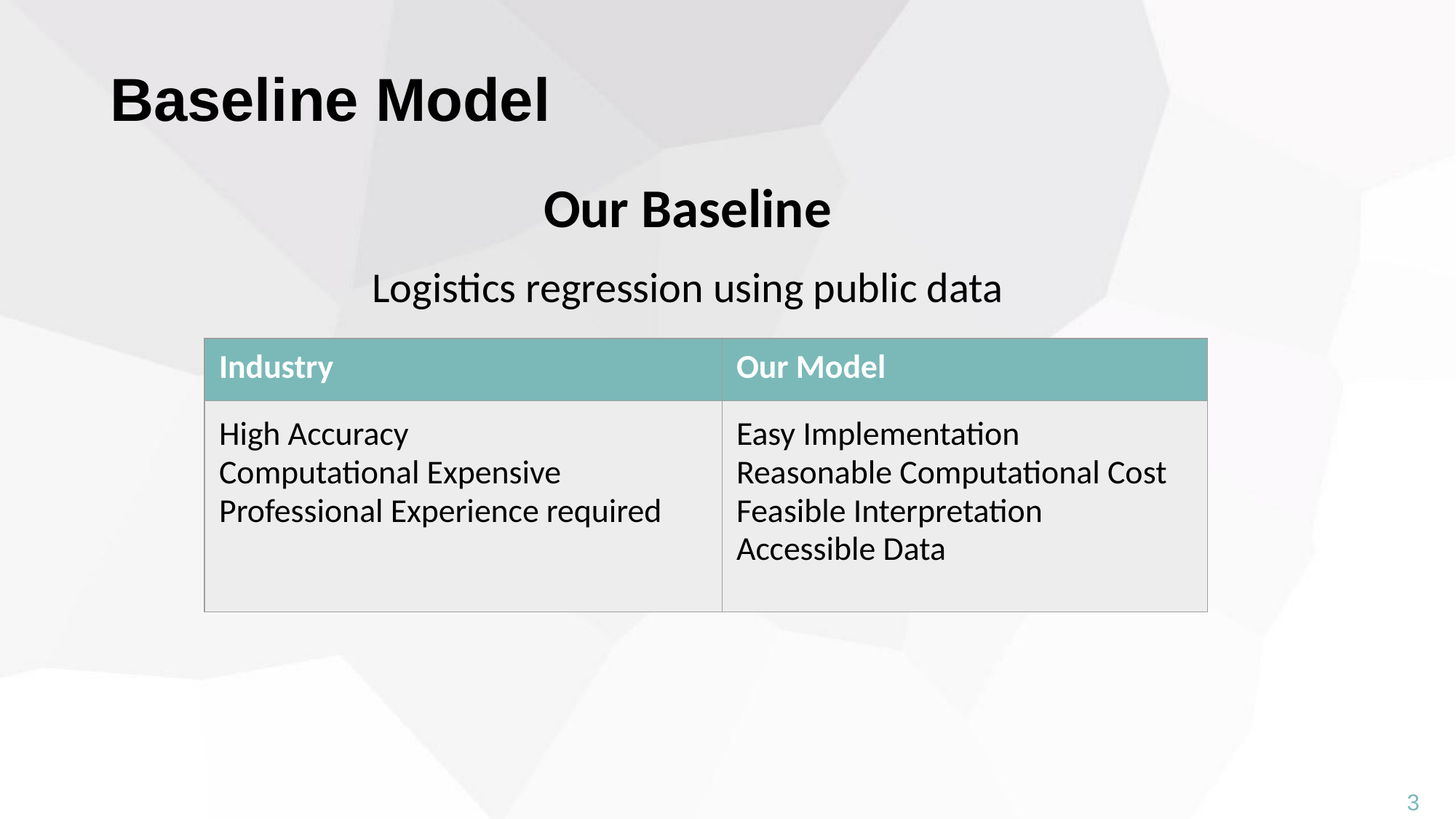

# Baseline Model
Our Baseline
Logistics regression using public data

| Industry | Our Model |
| --- | --- |
| High Accuracy Computational Expensive Professional Experience required | Easy Implementation Reasonable Computational Cost Feasible Interpretation Accessible Data |
3